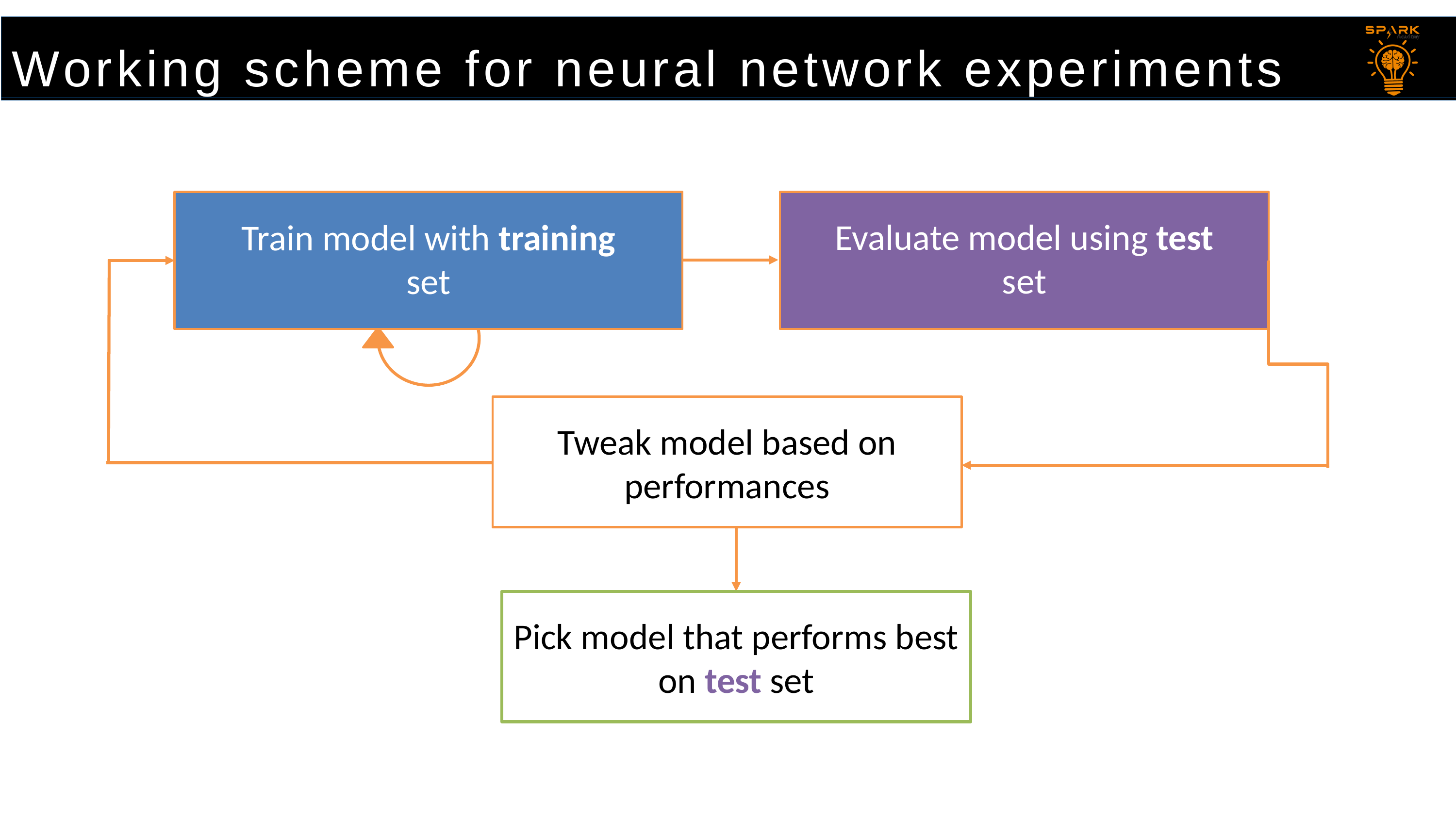

Working scheme for neural network experiments

Evaluate model using test set

Train model with training set
Tweak model based on performances

54
Pick model that performs best on test set